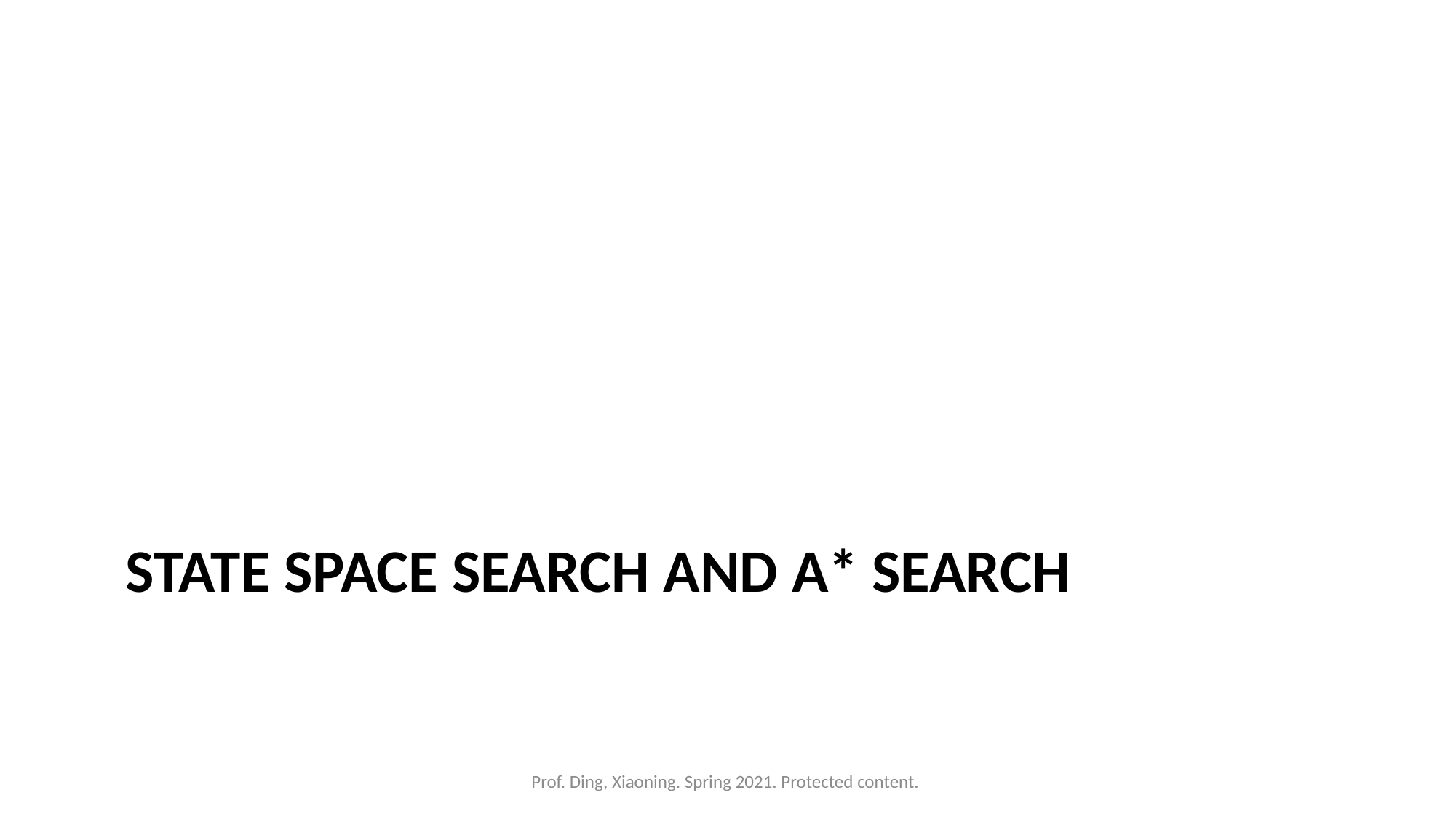

# State space search and A* search
Prof. Ding, Xiaoning. Spring 2021. Protected content.